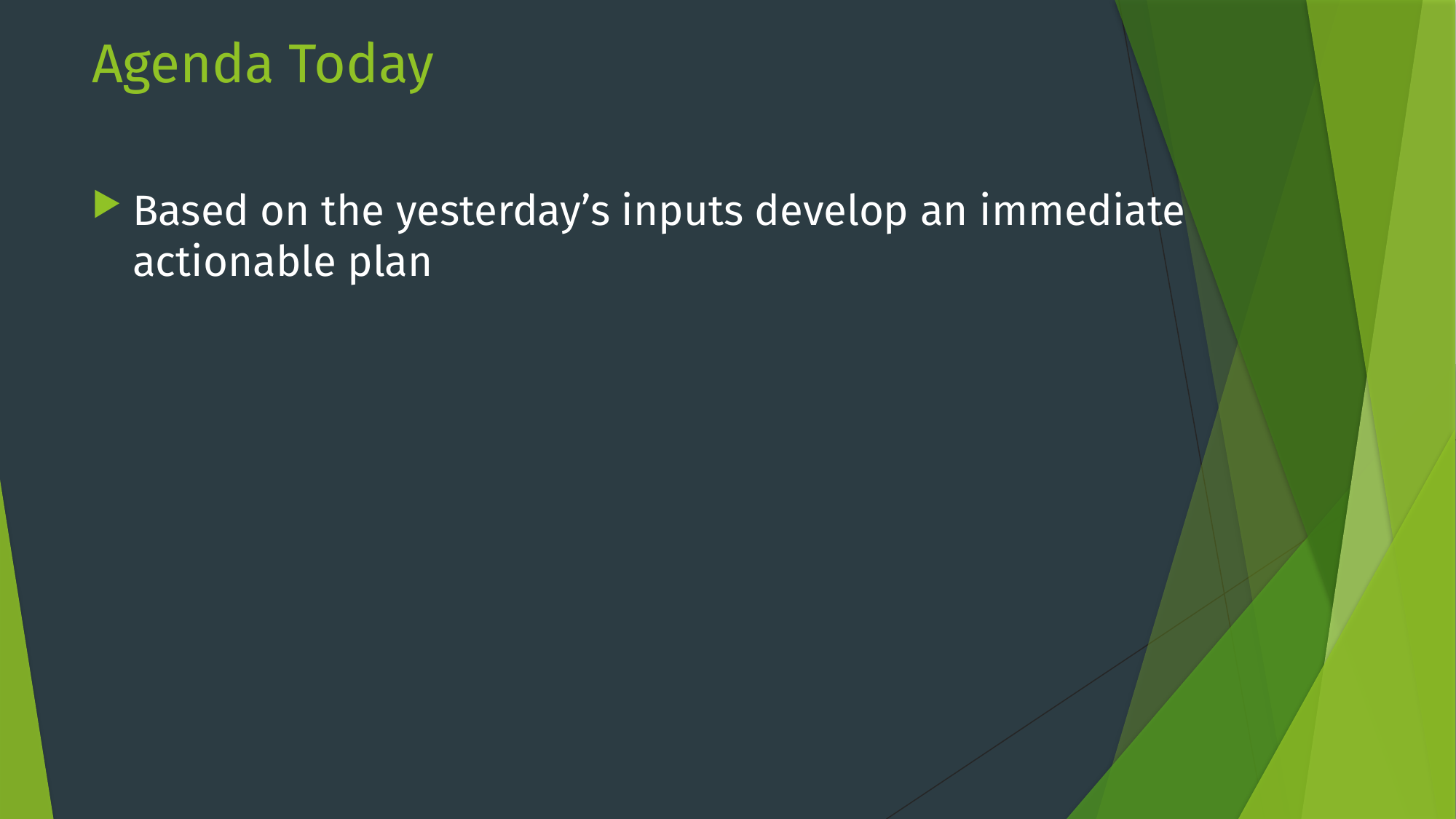

# Agenda Today
Based on the yesterday’s inputs develop an immediate actionable plan